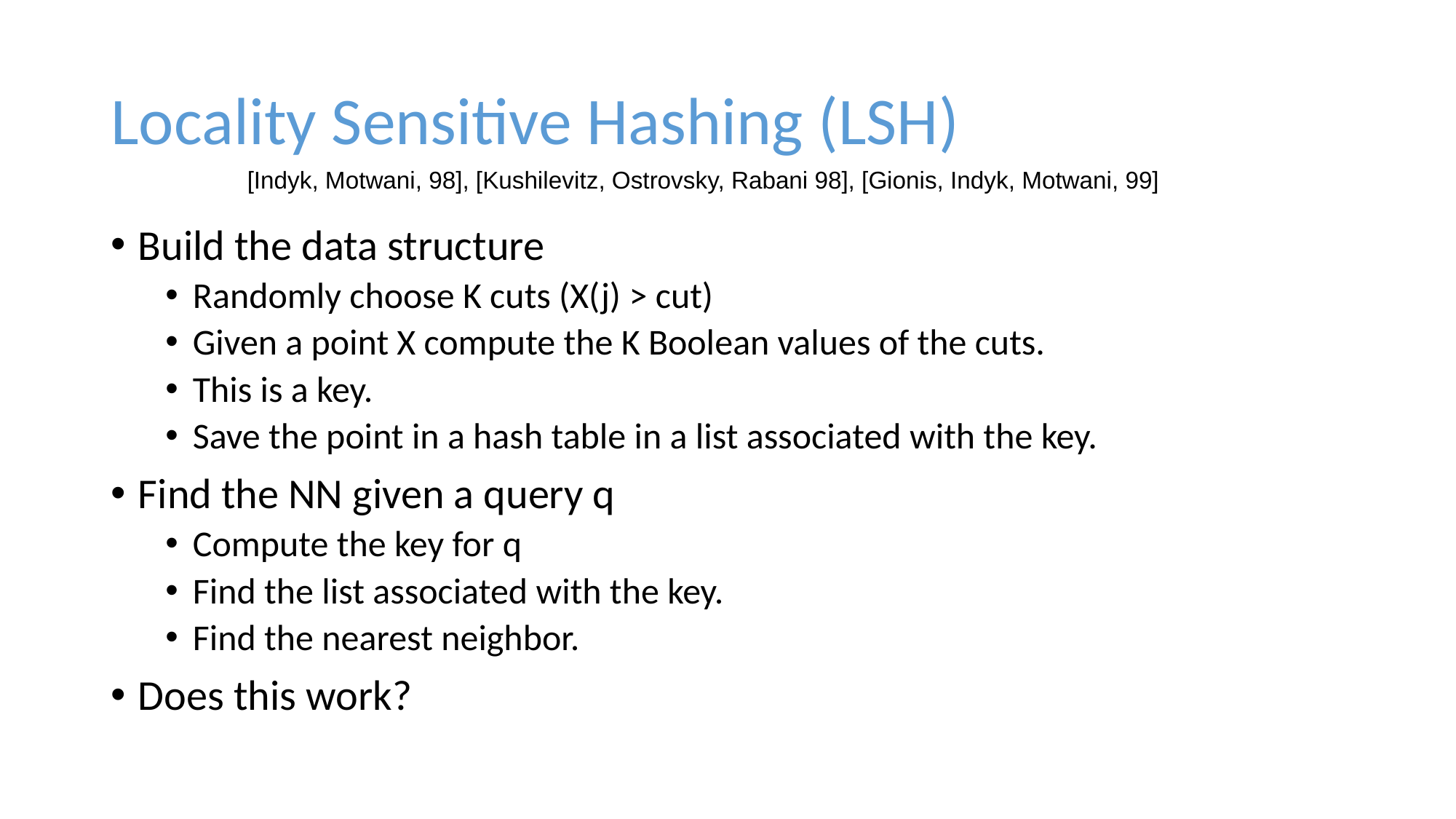

# Locality Sensitive Hashing (LSH)
[Indyk, Motwani, 98], [Kushilevitz, Ostrovsky, Rabani 98], [Gionis, Indyk, Motwani, 99]
Build the data structure
Randomly choose K cuts (X(j) > cut)
Given a point X compute the K Boolean values of the cuts.
This is a key.
Save the point in a hash table in a list associated with the key.
Find the NN given a query q
Compute the key for q
Find the list associated with the key.
Find the nearest neighbor.
Does this work?